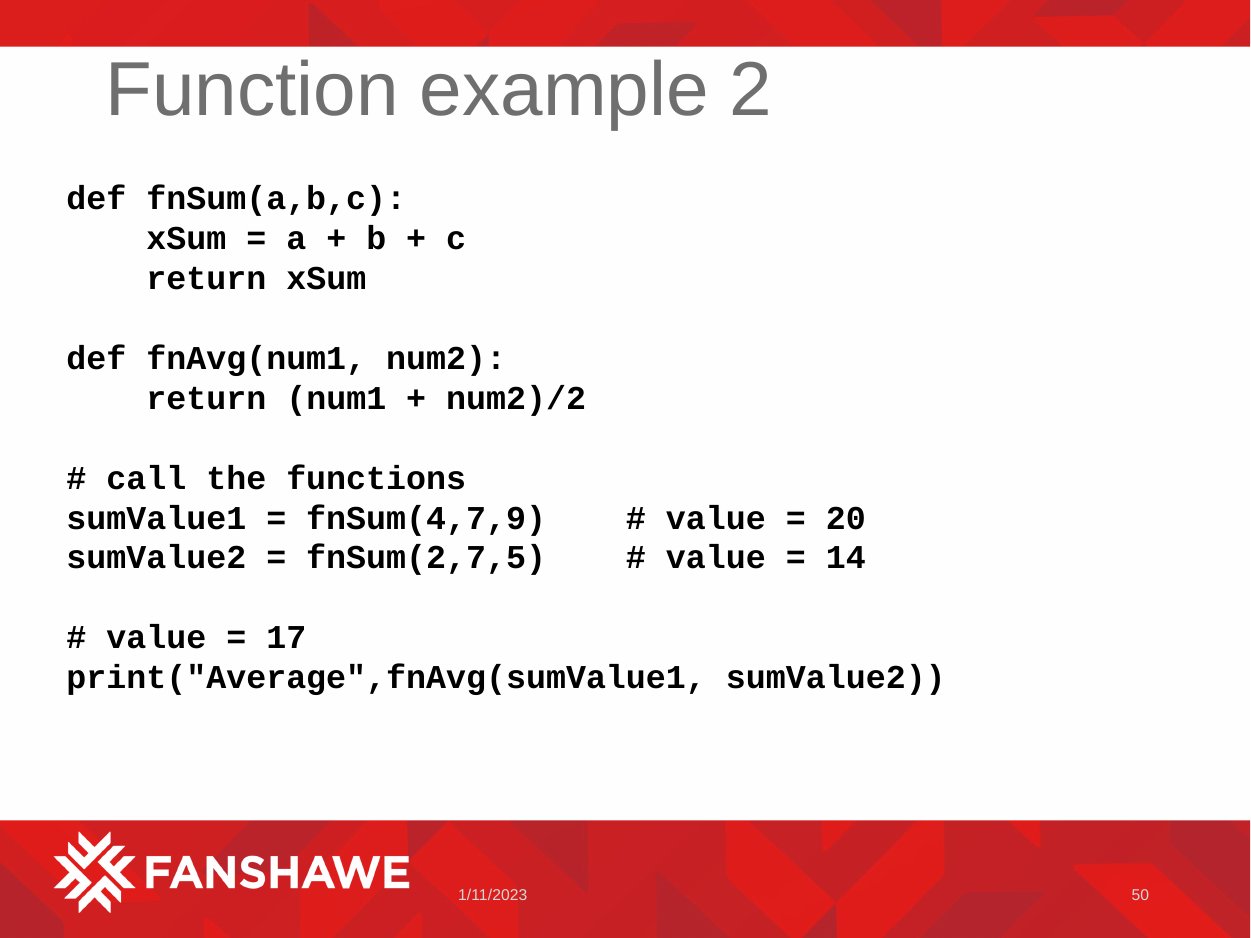

# Function example 2

def fnSum(a,b,c):
    xSum = a + b + c
    return xSum

def fnAvg(num1, num2):
    return (num1 + num2)/2

# call the functions
sumValue1 = fnSum(4,7,9)    # value = 20
sumValue2 = fnSum(2,7,5)    # value = 14

# value = 17
print("Average",fnAvg(sumValue1, sumValue2))
1/11/2023
50